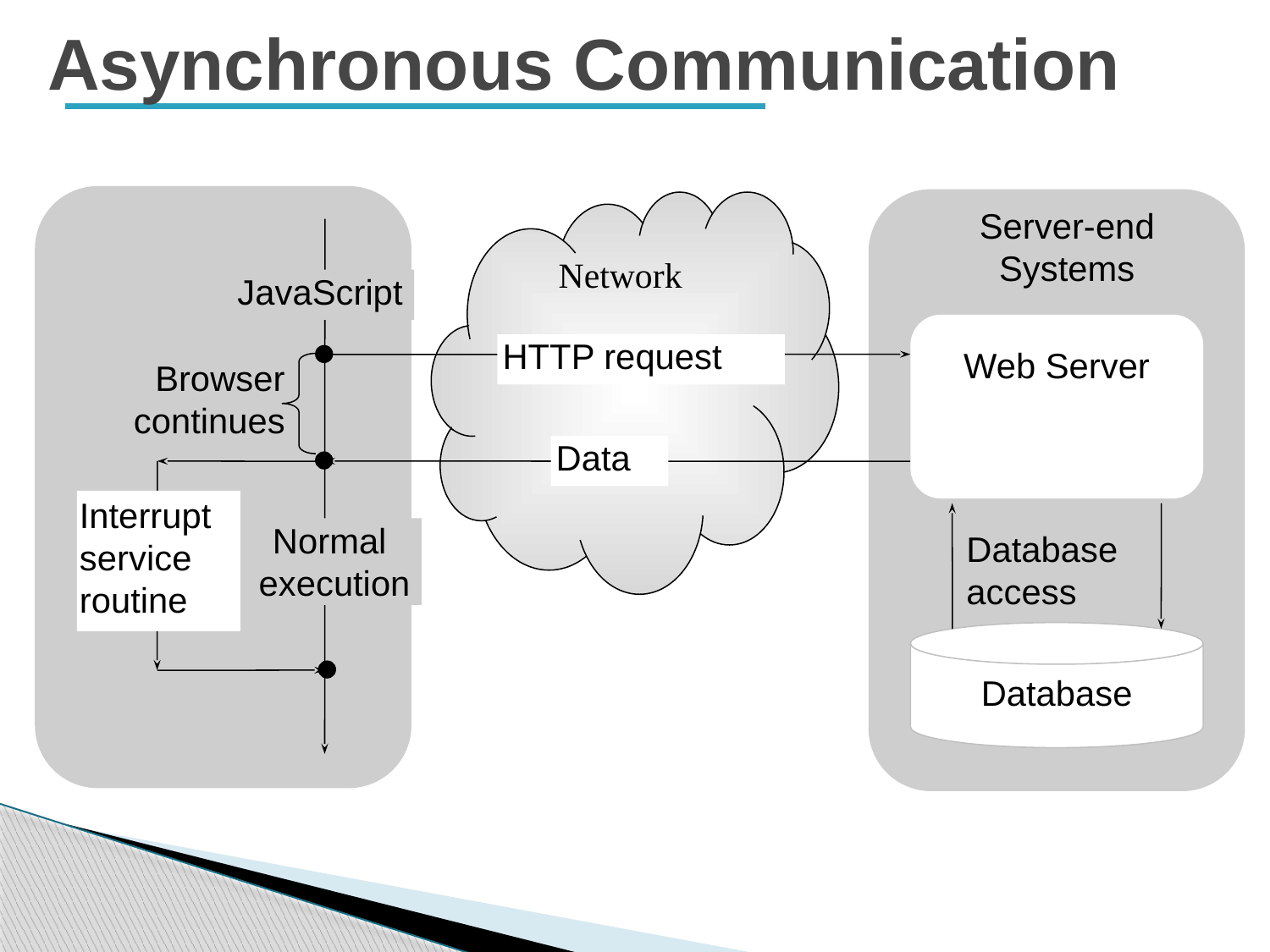

# Asynchronous Communication

Network
Server-end
Systems

JavaScript
Web Server

HTTP request

Browser
continues
Data

Interrupt
service
routine

Normal
execution
Database
access
Database